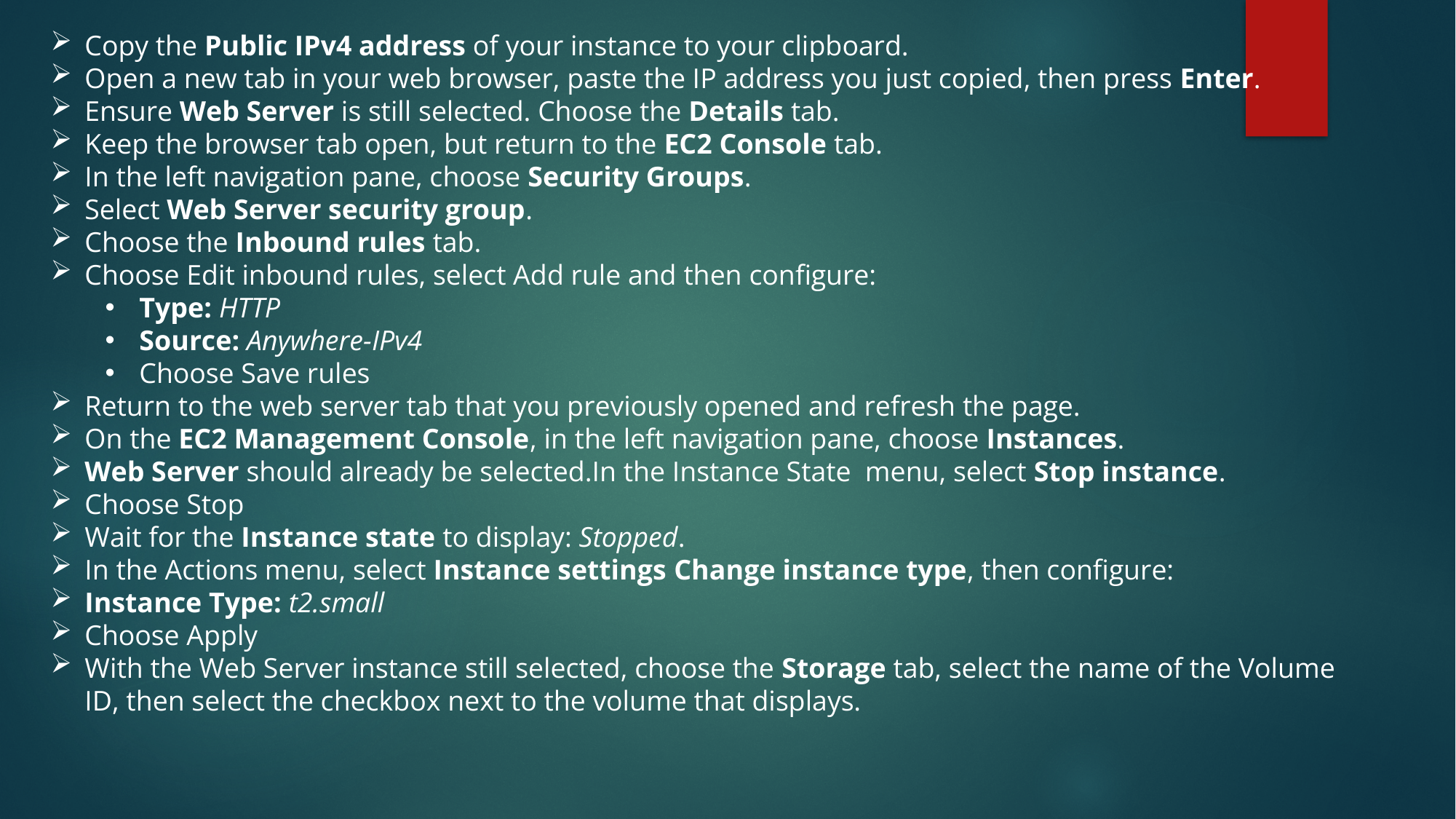

Copy the Public IPv4 address of your instance to your clipboard.
Open a new tab in your web browser, paste the IP address you just copied, then press Enter.
Ensure Web Server is still selected. Choose the Details tab.
Keep the browser tab open, but return to the EC2 Console tab.
In the left navigation pane, choose Security Groups.
Select Web Server security group.
Choose the Inbound rules tab.
Choose Edit inbound rules, select Add rule and then configure:
Type: HTTP
Source: Anywhere-IPv4
Choose Save rules
Return to the web server tab that you previously opened and refresh the page.
On the EC2 Management Console, in the left navigation pane, choose Instances.
Web Server should already be selected.In the Instance State  menu, select Stop instance.
Choose Stop
Wait for the Instance state to display: Stopped.
In the Actions menu, select Instance settings Change instance type, then configure:
Instance Type: t2.small
Choose Apply
With the Web Server instance still selected, choose the Storage tab, select the name of the Volume ID, then select the checkbox next to the volume that displays.